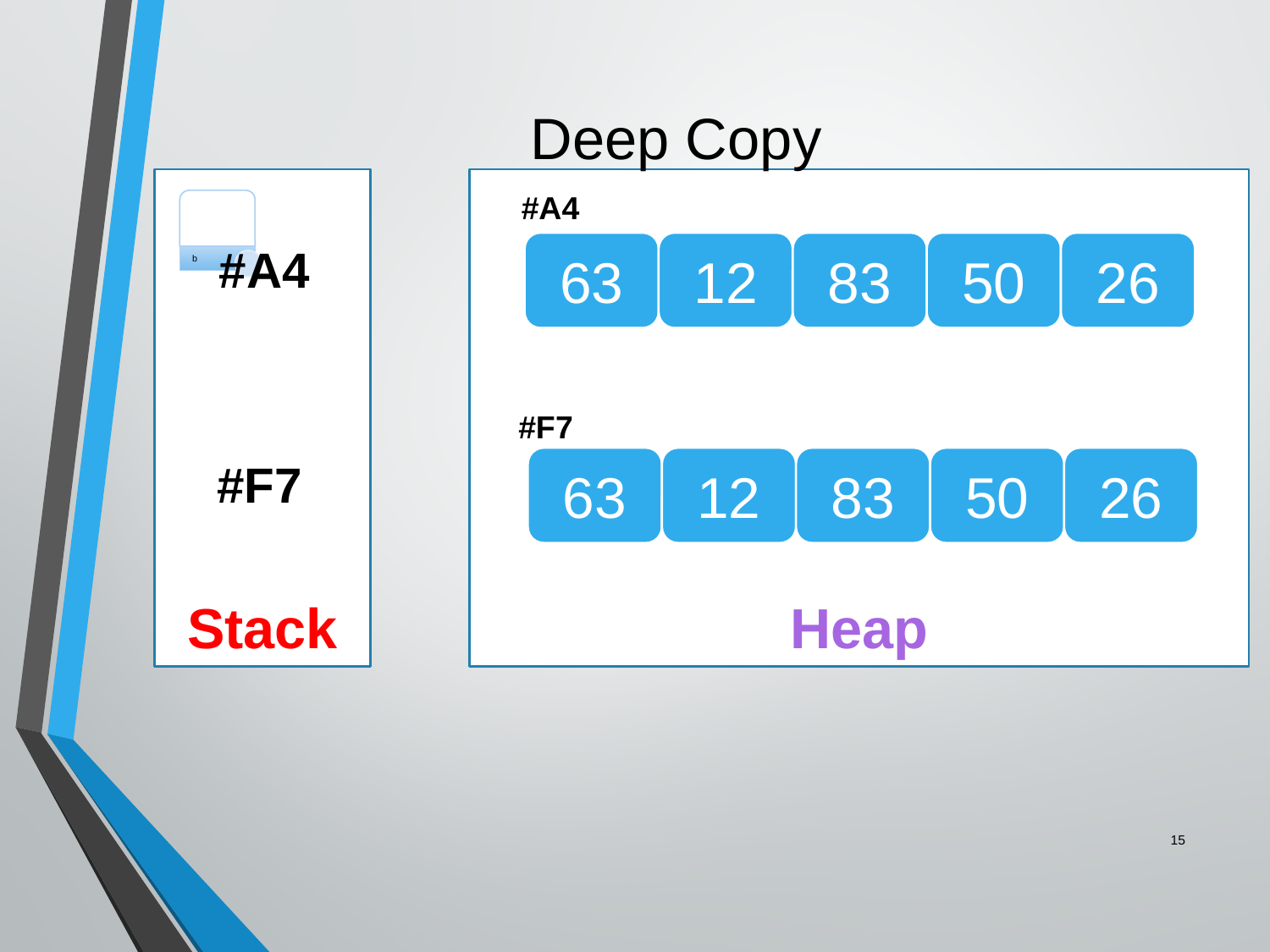

# Deep Copy
Heap
Stack
#A4
a
b
#A4
63
12
83
50
26
#F7
63
12
83
50
26
#F7
15